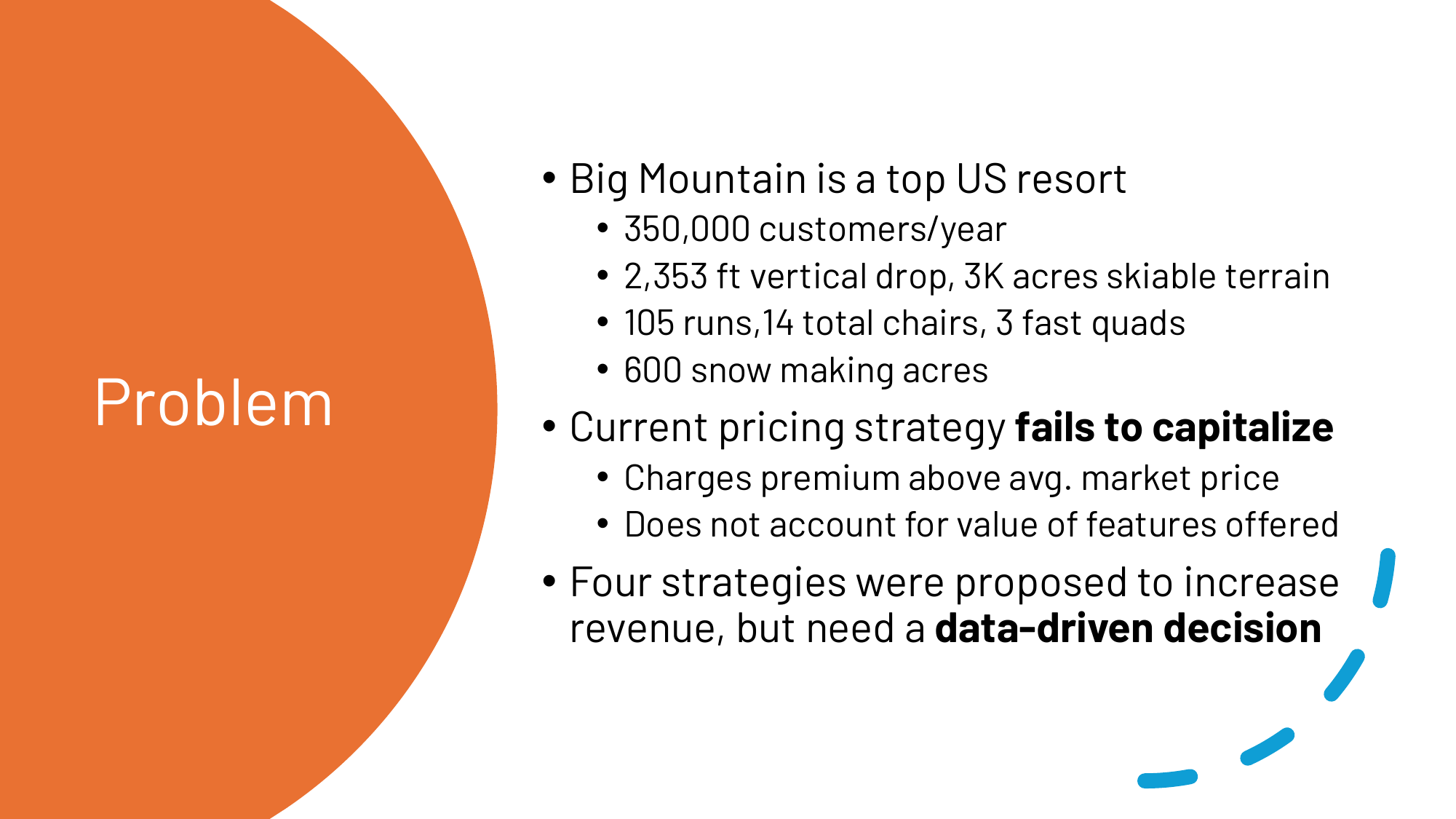

Big Mountain is a top US resort
350,000 customers/year
2,353 ft vertical drop, 3K acres skiable terrain
105 runs,14 total chairs, 3 fast quads
600 snow making acres
Current pricing strategy fails to capitalize
Charges premium above avg. market price
Does not account for value of features offered
Four strategies were proposed to increase revenue, but need a data-driven decision
# Problem